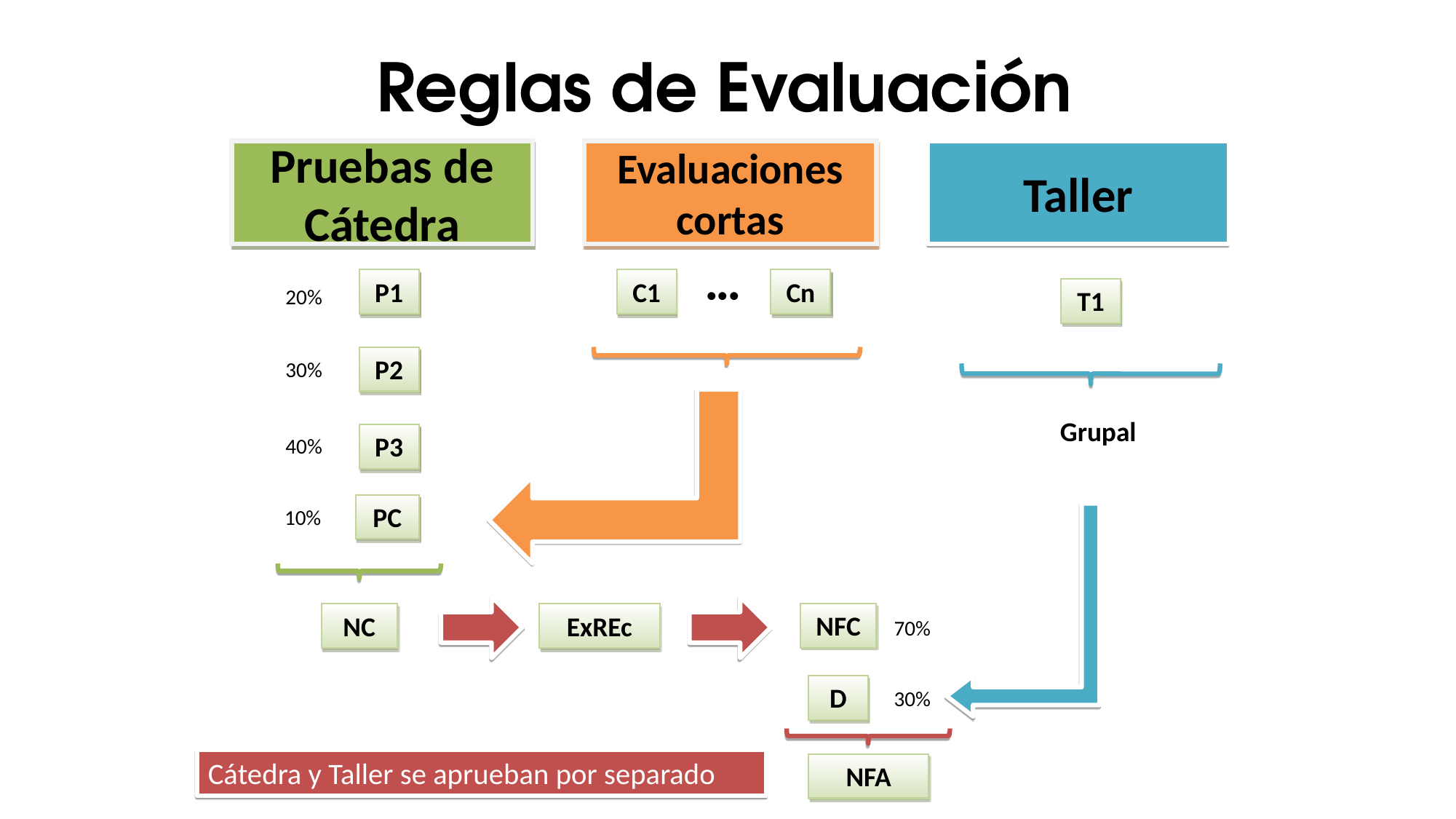

Reglas de Evaluación
Pruebas de Cátedra
Evaluaciones cortas
Taller

···
P1
C1
Cn
20%
T1
P2

30%
Grupal
P3
40%

PC
10%

NFC
NC
ExREc
70%

D
30%
Cátedra y Taller se aprueban por separado
NFA